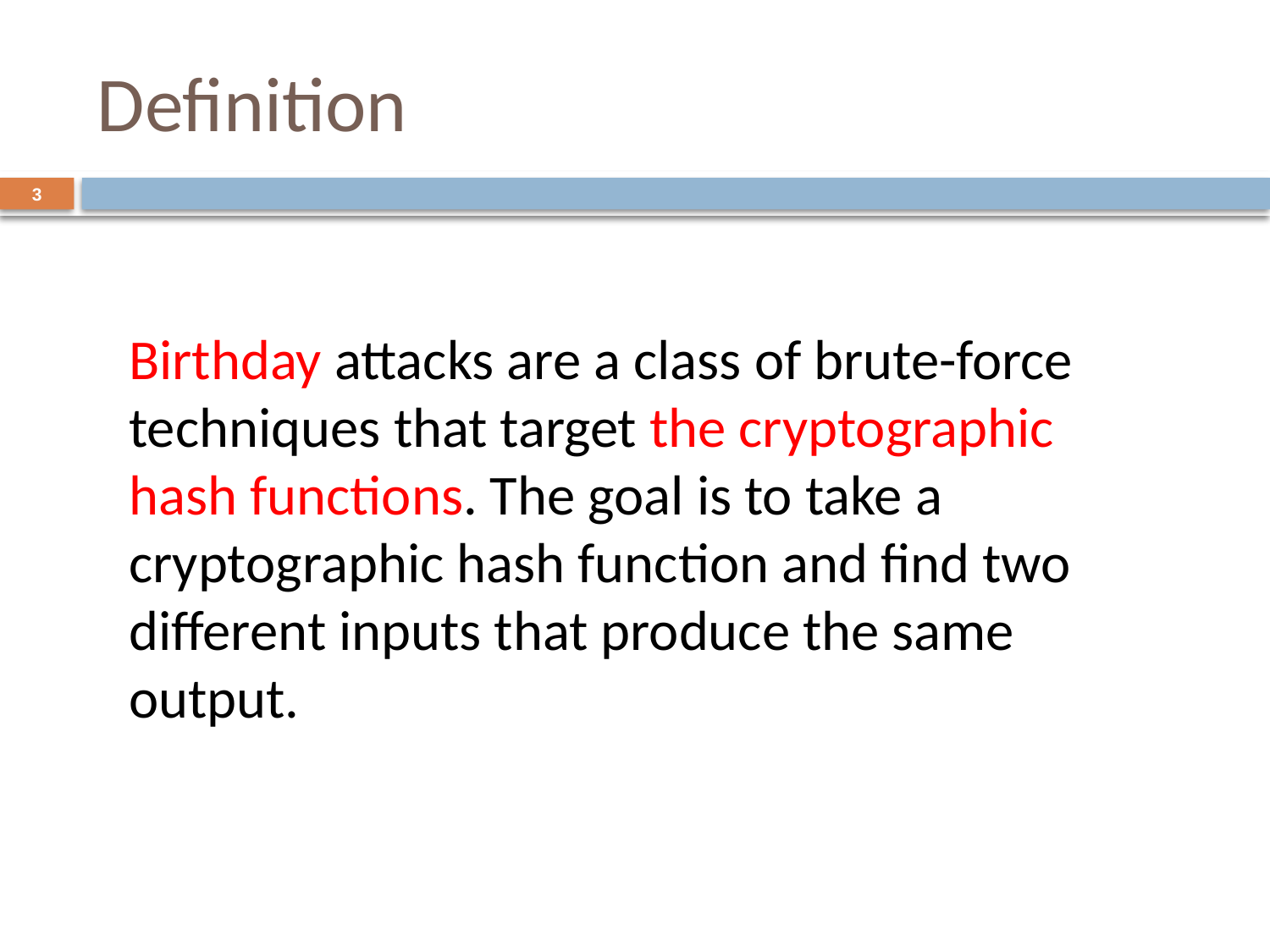

# Definition
3
Birthday attacks are a class of brute-force techniques that target the cryptographic hash functions. The goal is to take a cryptographic hash function and find two different inputs that produce the same output.